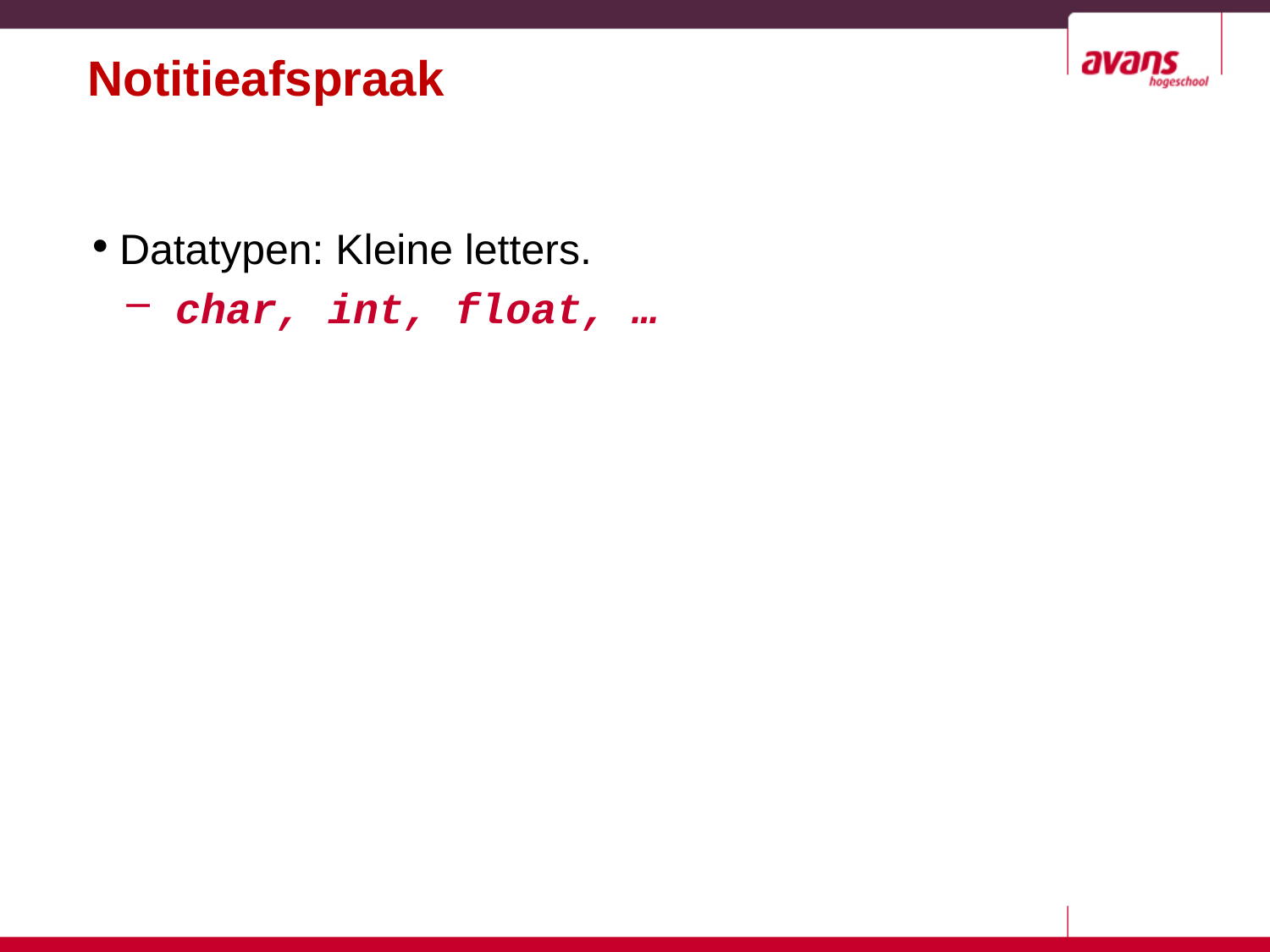

# Notitieafspraak
Datatypen: Kleine letters.
 char, int, float, …

5-22